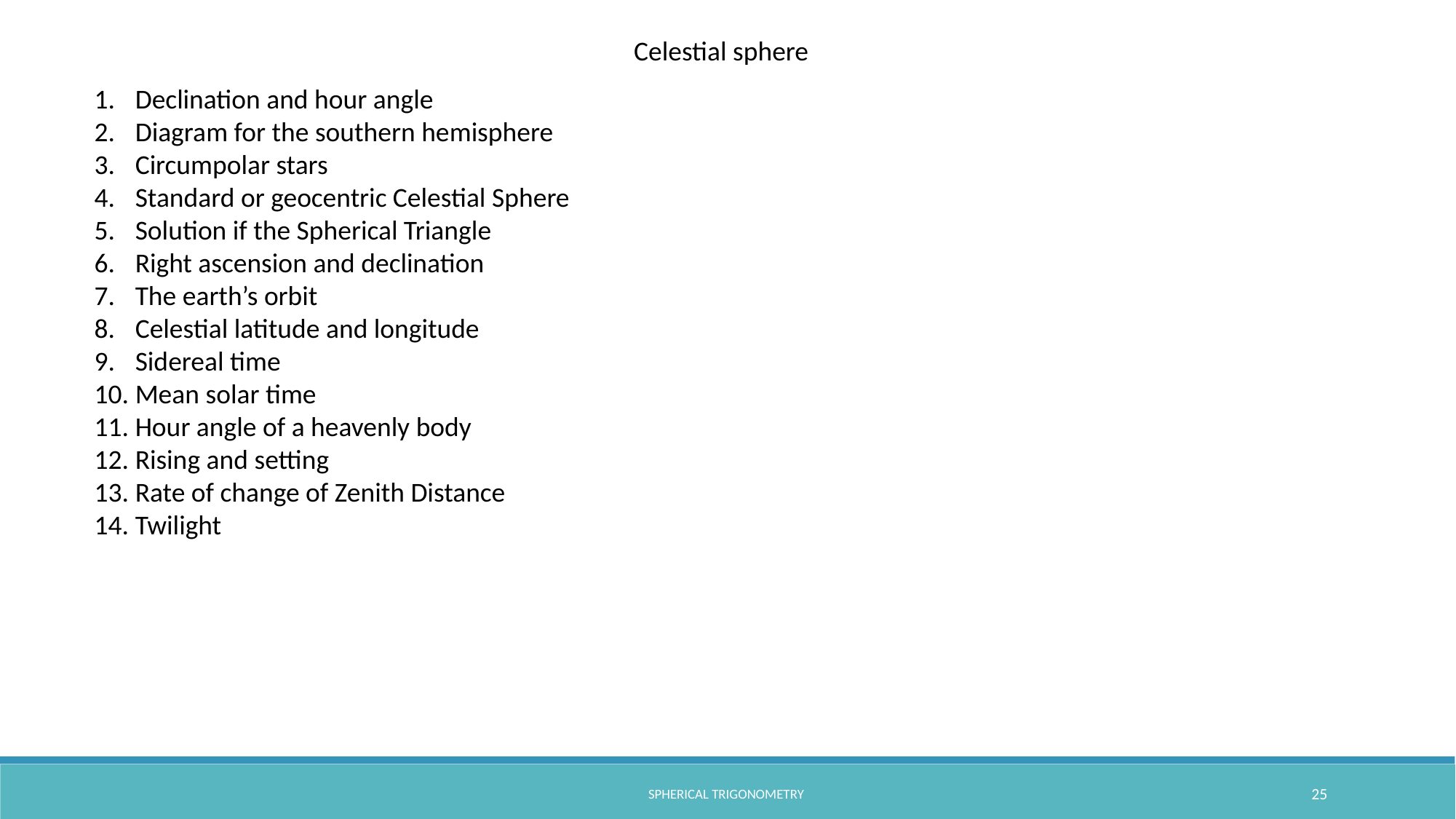

Celestial sphere
Declination and hour angle
Diagram for the southern hemisphere
Circumpolar stars
Standard or geocentric Celestial Sphere
Solution if the Spherical Triangle
Right ascension and declination
The earth’s orbit
Celestial latitude and longitude
Sidereal time
Mean solar time
Hour angle of a heavenly body
Rising and setting
Rate of change of Zenith Distance
Twilight

spherical trigonometry
25